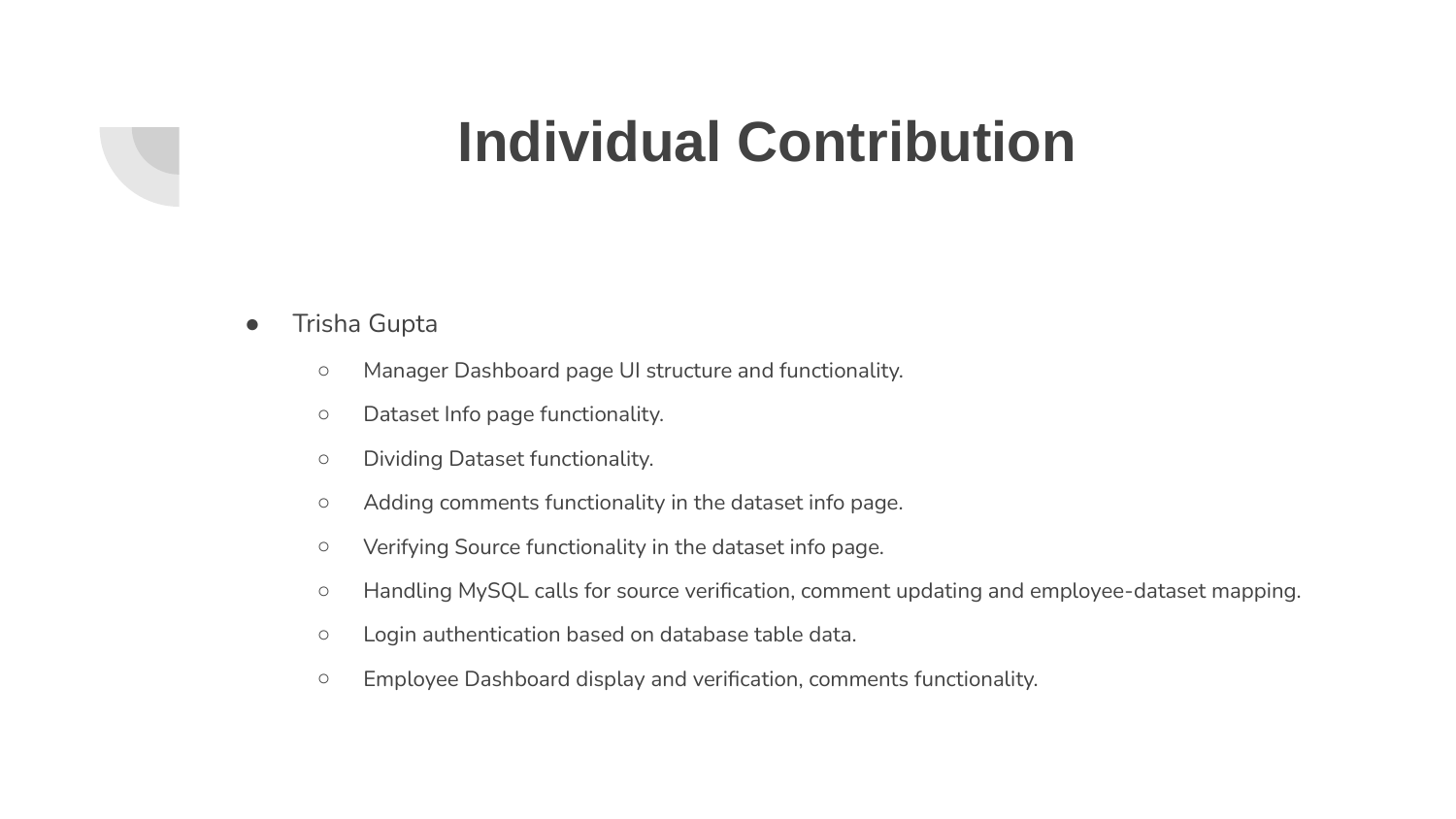

# Individual Contribution
Trisha Gupta
Manager Dashboard page UI structure and functionality.
Dataset Info page functionality.
Dividing Dataset functionality.
Adding comments functionality in the dataset info page.
Verifying Source functionality in the dataset info page.
Handling MySQL calls for source verification, comment updating and employee-dataset mapping.
Login authentication based on database table data.
Employee Dashboard display and verification, comments functionality.